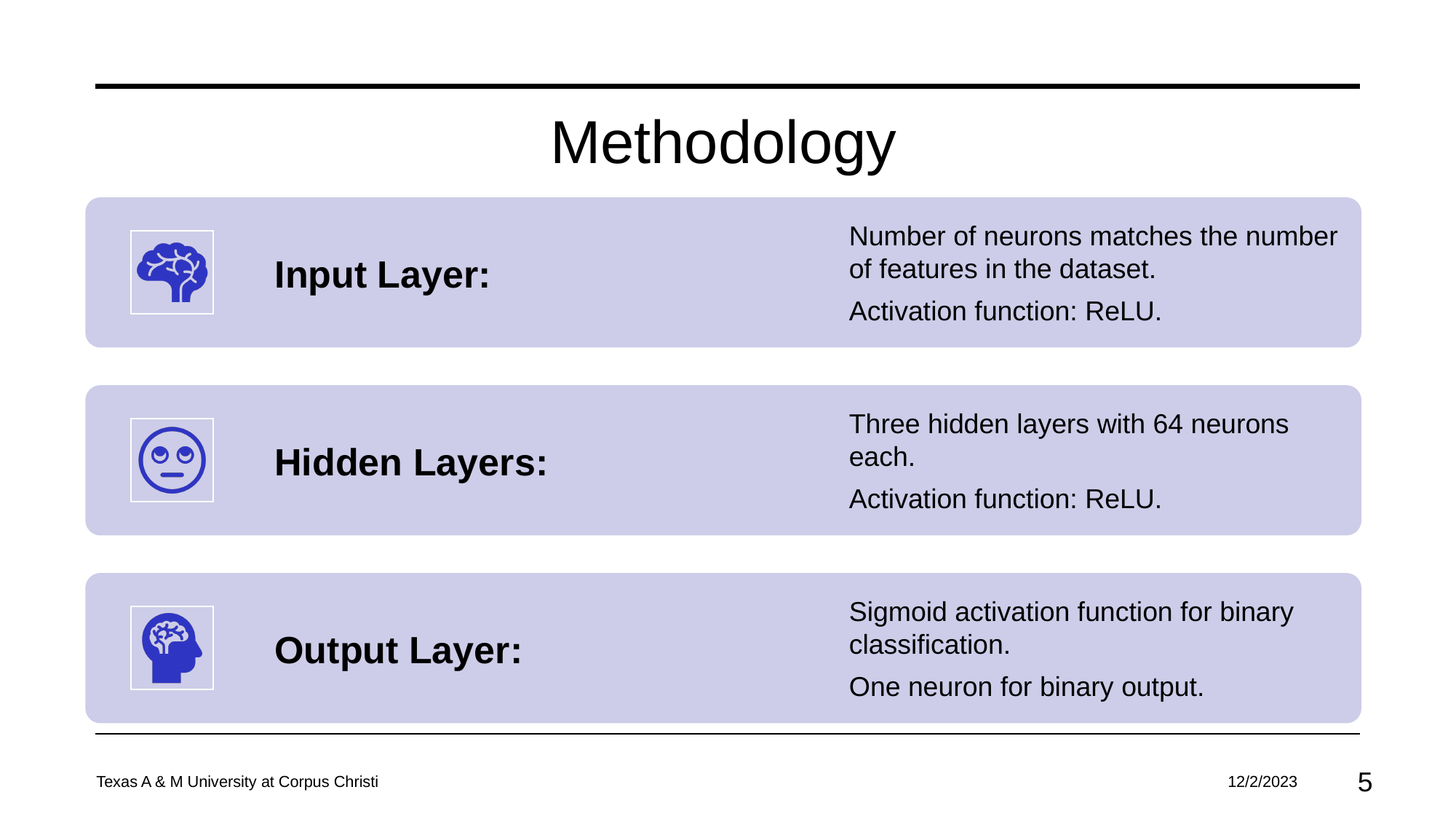

# Methodology
Input Layer:
Number of neurons matches the number of features in the dataset.
Activation function: ReLU.
Hidden Layers:
Three hidden layers with 64 neurons each.
Activation function: ReLU.
Output Layer:
Sigmoid activation function for binary classification.
One neuron for binary output.
Texas A & M University at Corpus Christi
12/2/2023
5